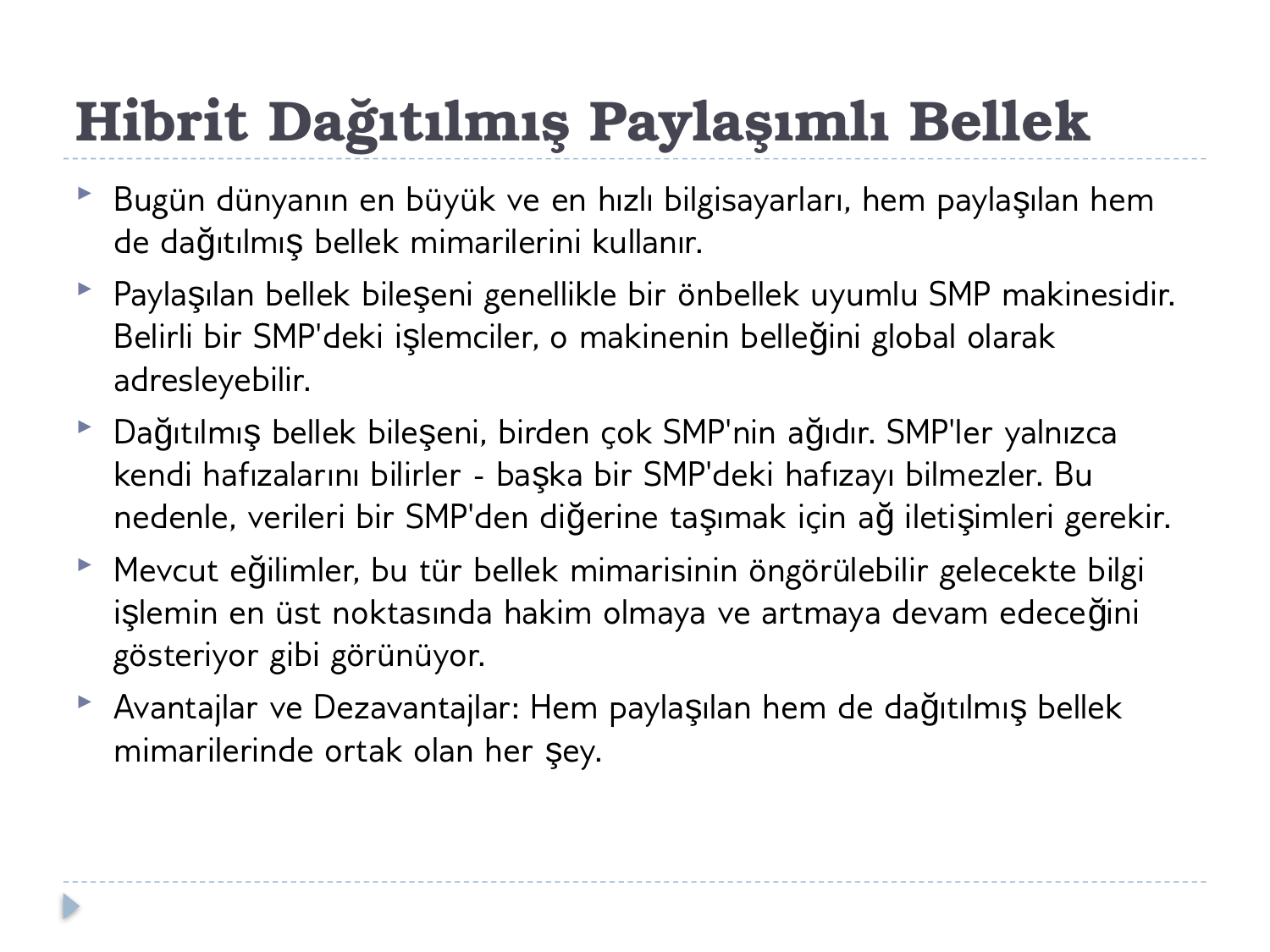

# Hibrit Dağıtılmış Paylaşımlı Bellek
Bugün dünyanın en büyük ve en hızlı bilgisayarları, hem paylaşılan hem de dağıtılmış bellek mimarilerini kullanır.
Paylaşılan bellek bileşeni genellikle bir önbellek uyumlu SMP makinesidir. Belirli bir SMP'deki işlemciler, o makinenin belleğini global olarak adresleyebilir.
Dağıtılmış bellek bileşeni, birden çok SMP'nin ağıdır. SMP'ler yalnızca kendi hafızalarını bilirler - başka bir SMP'deki hafızayı bilmezler. Bu nedenle, verileri bir SMP'den diğerine taşımak için ağ iletişimleri gerekir.
Mevcut eğilimler, bu tür bellek mimarisinin öngörülebilir gelecekte bilgi işlemin en üst noktasında hakim olmaya ve artmaya devam edeceğini gösteriyor gibi görünüyor.
Avantajlar ve Dezavantajlar: Hem paylaşılan hem de dağıtılmış bellek mimarilerinde ortak olan her şey.